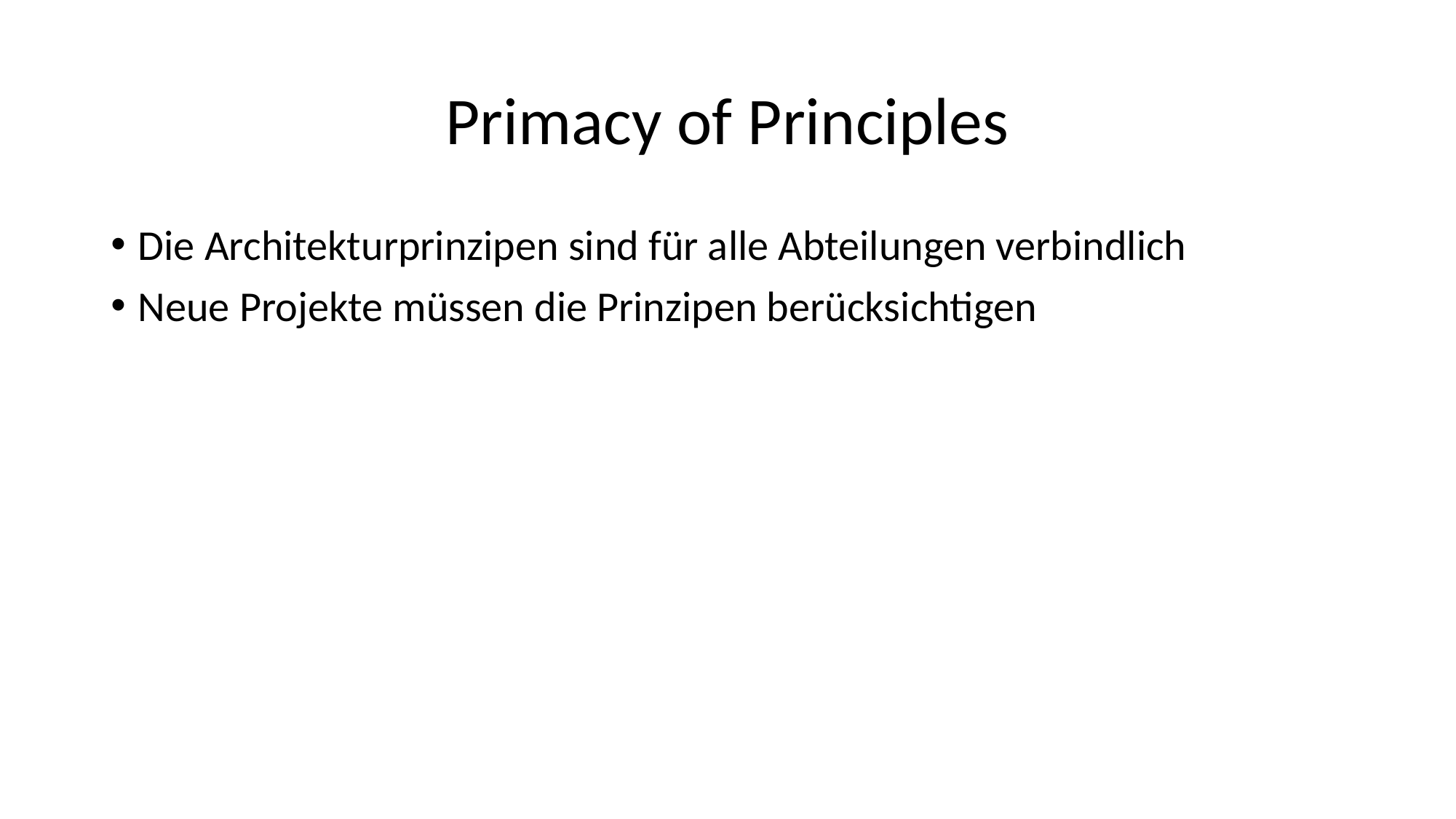

# Primacy of Principles
Die Architekturprinzipen sind für alle Abteilungen verbindlich
Neue Projekte müssen die Prinzipen berücksichtigen